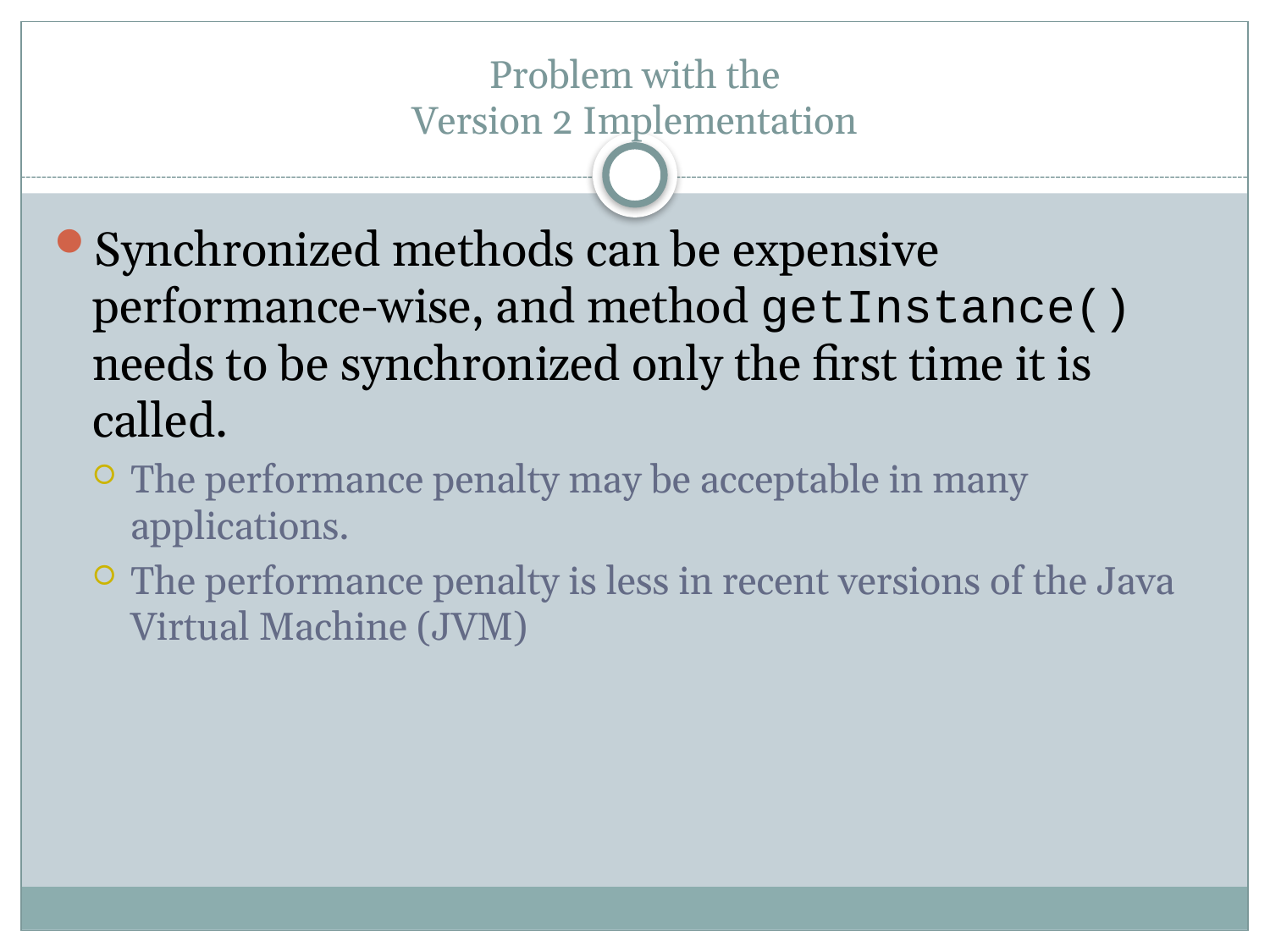

# Problem with the Version 2 Implementation
Synchronized methods can be expensive  performance-wise, and method getInstance() needs to be synchronized only the first time it is called.
The performance penalty may be acceptable in many applications.
The performance penalty is less in recent versions of the Java Virtual Machine (JVM)